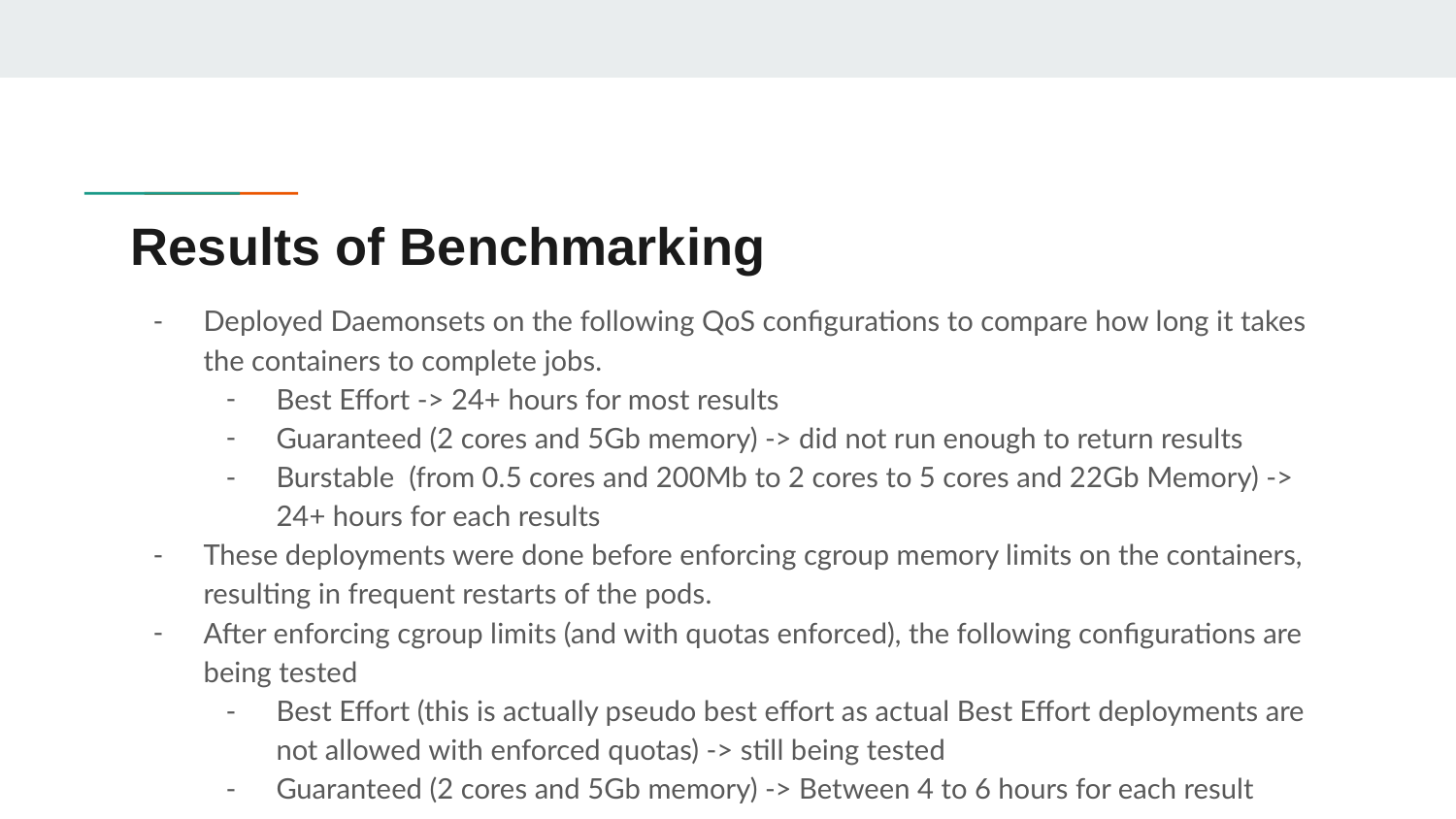

# Results of Benchmarking
Deployed Daemonsets on the following QoS configurations to compare how long it takes the containers to complete jobs.
Best Effort -> 24+ hours for most results
Guaranteed (2 cores and 5Gb memory) -> did not run enough to return results
Burstable  (from 0.5 cores and 200Mb to 2 cores to 5 cores and 22Gb Memory) -> 24+ hours for each results
These deployments were done before enforcing cgroup memory limits on the containers, resulting in frequent restarts of the pods.
After enforcing cgroup limits (and with quotas enforced), the following configurations are being tested
Best Effort (this is actually pseudo best effort as actual Best Effort deployments are not allowed with enforced quotas) -> still being tested
Guaranteed (2 cores and 5Gb memory) -> Between 4 to 6 hours for each result